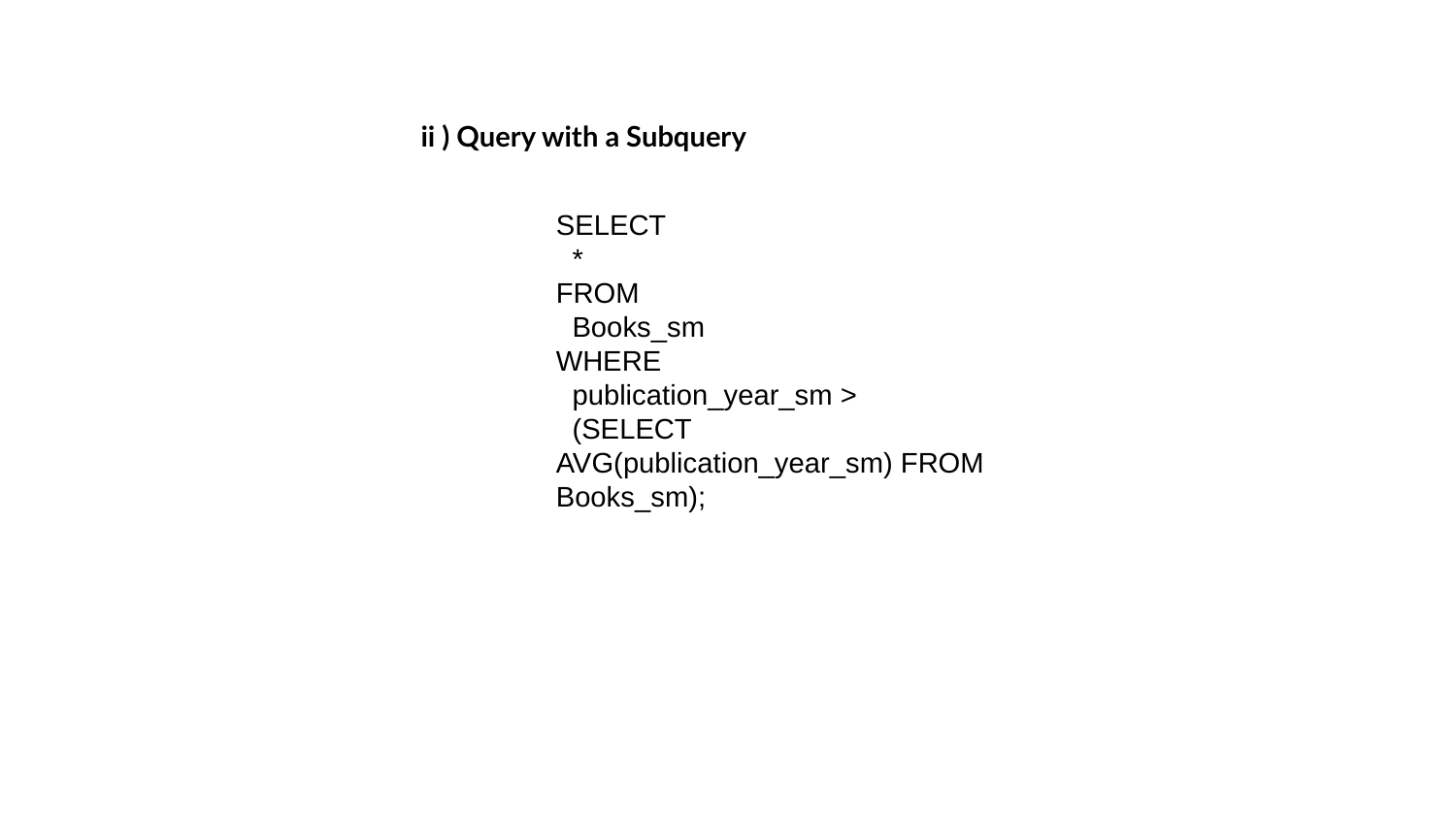

ii ) Query with a Subquery
SELECT
  *
FROM
  Books_sm
WHERE
  publication_year_sm >
  (SELECT AVG(publication_year_sm) FROM Books_sm);